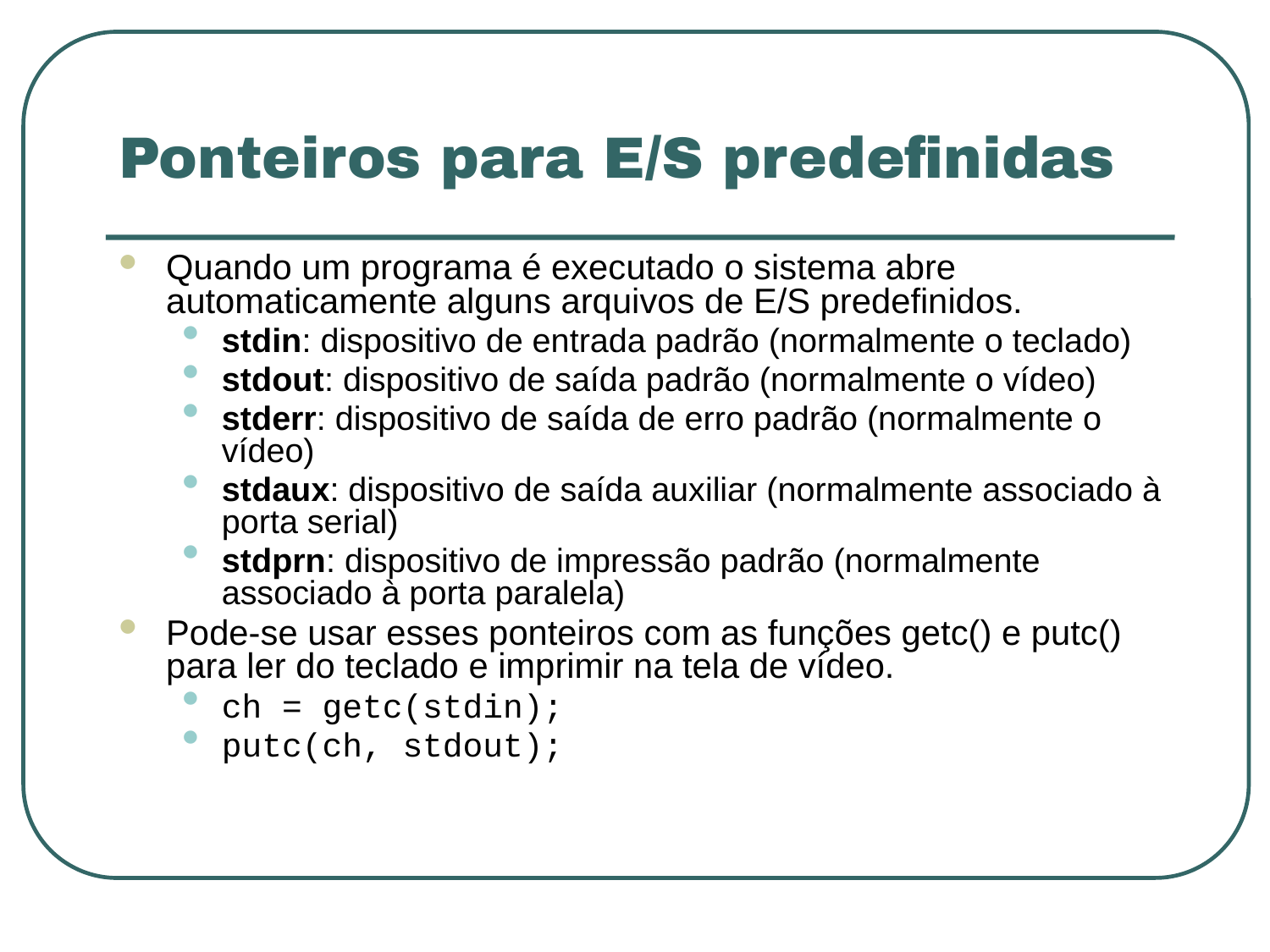

# Ponteiros para E/S predefinidas
Quando um programa é executado o sistema abre automaticamente alguns arquivos de E/S predefinidos.
stdin: dispositivo de entrada padrão (normalmente o teclado)
stdout: dispositivo de saída padrão (normalmente o vídeo)
stderr: dispositivo de saída de erro padrão (normalmente o vídeo)
stdaux: dispositivo de saída auxiliar (normalmente associado à porta serial)
stdprn: dispositivo de impressão padrão (normalmente associado à porta paralela)
Pode-se usar esses ponteiros com as funções getc() e putc() para ler do teclado e imprimir na tela de vídeo.
ch = getc(stdin);
putc(ch, stdout);